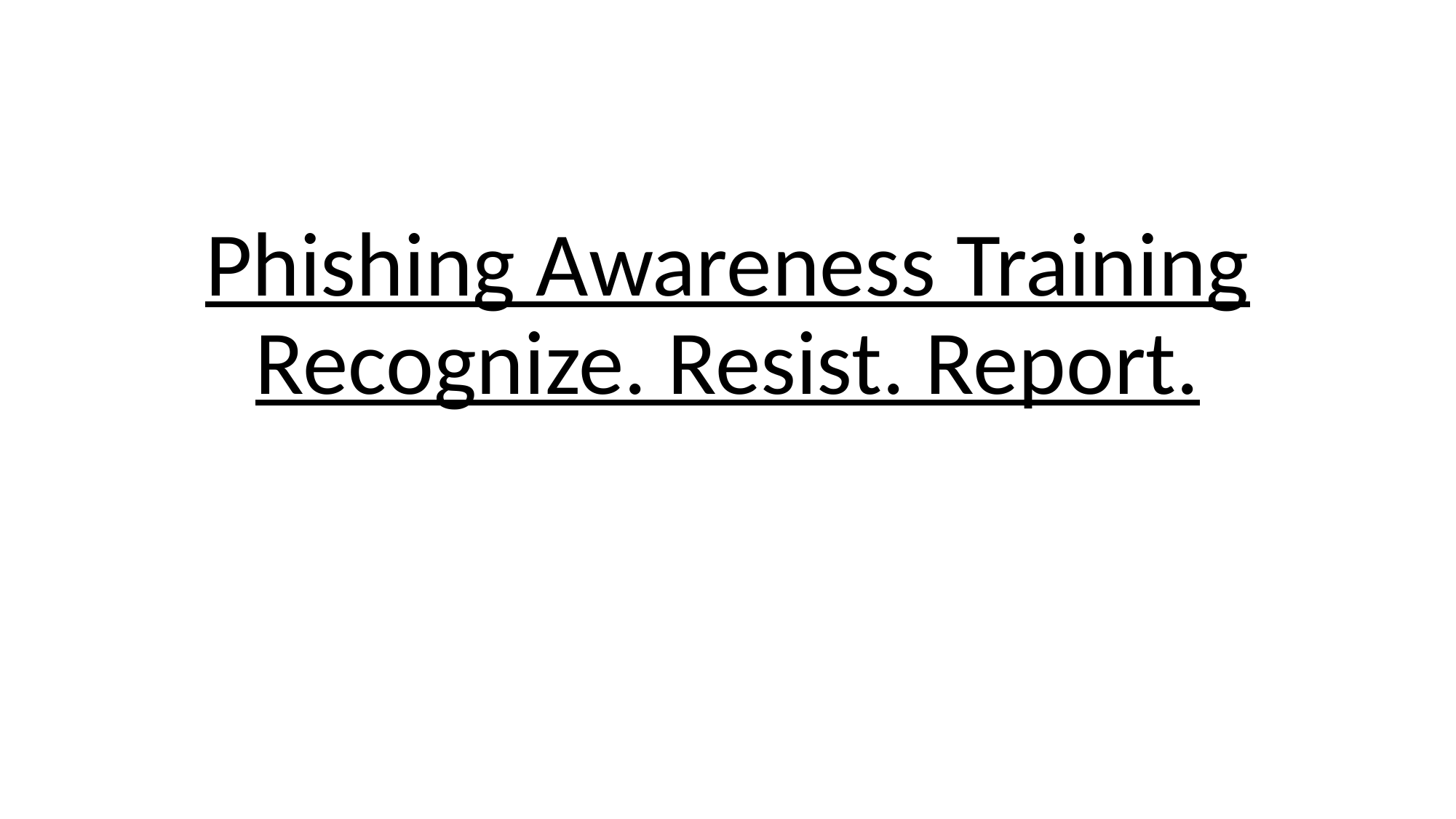

# Phishing Awareness Training Recognize. Resist. Report.